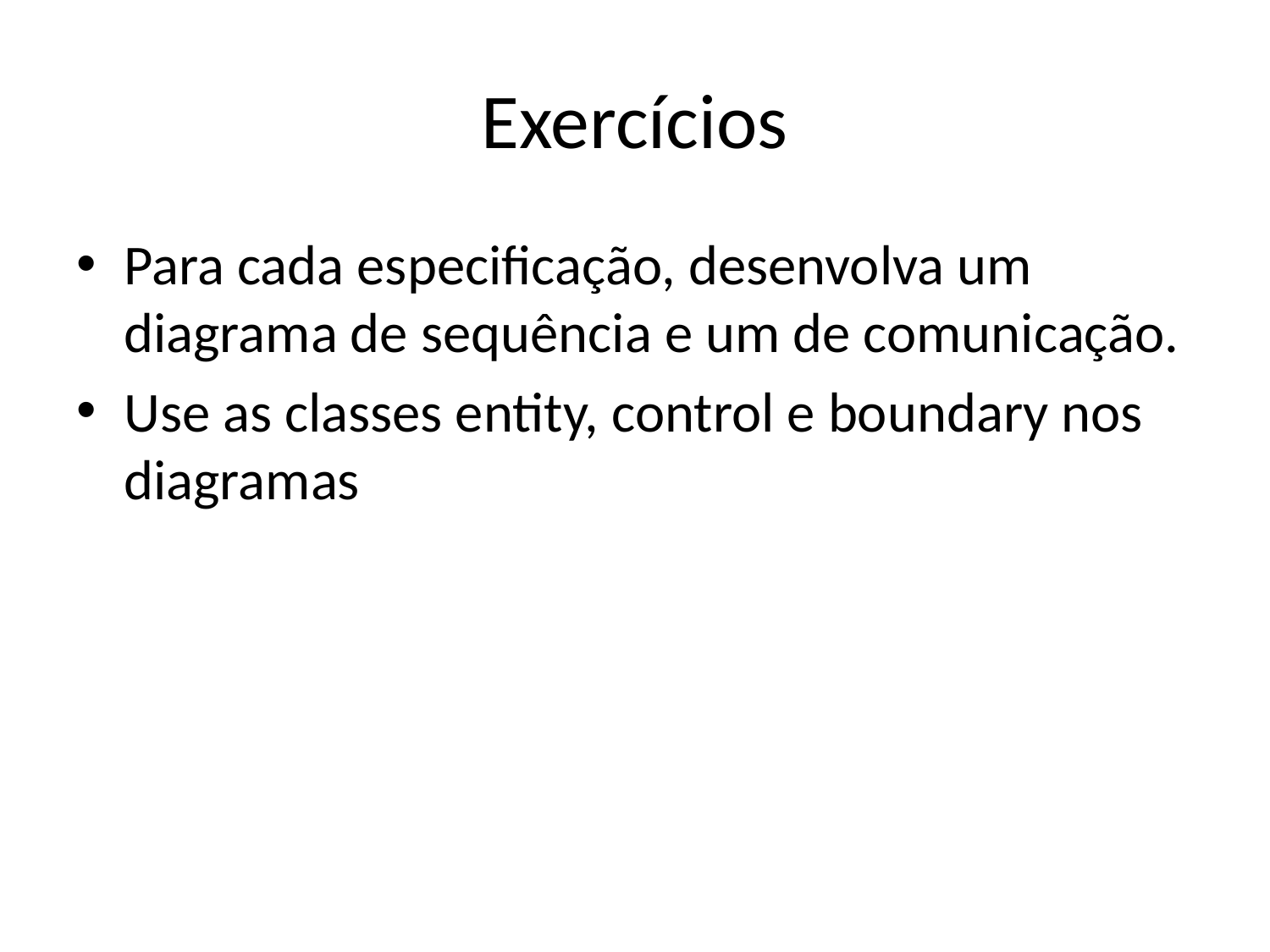

# Exercícios
Para cada especificação, desenvolva um diagrama de sequência e um de comunicação.
Use as classes entity, control e boundary nos diagramas